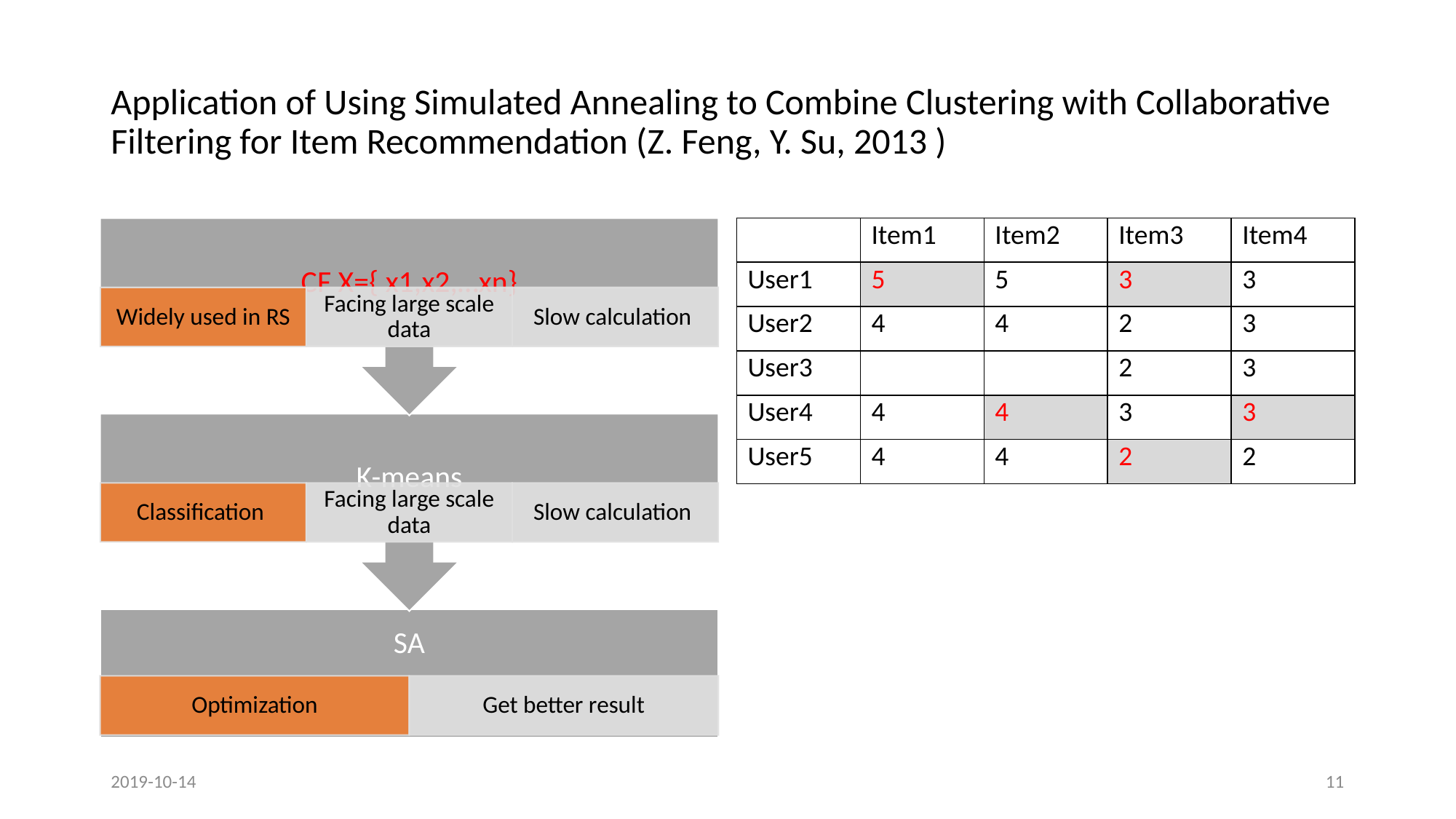

# Application of Using Simulated Annealing to Combine Clustering with Collaborative Filtering for Item Recommendation (Z. Feng, Y. Su, 2013 )
SA
Optimization
Get better result
K-means
Classification
Facing large scale data
Slow calculation
CF X={ x1,x2,…xn}
Widely used in RS
Facing large scale data
Slow calculation
|  | Item1 | Item2 | Item3 | Item4 |
| --- | --- | --- | --- | --- |
| User1 | 5 | 5 | 3 | 3 |
| User2 | 4 | 4 | 2 | 3 |
| User3 |  |  | 2 | 3 |
| User4 | 4 | 4 | 3 | 3 |
| User5 | 4 | 4 | 2 | 2 |
2019-10-14
11